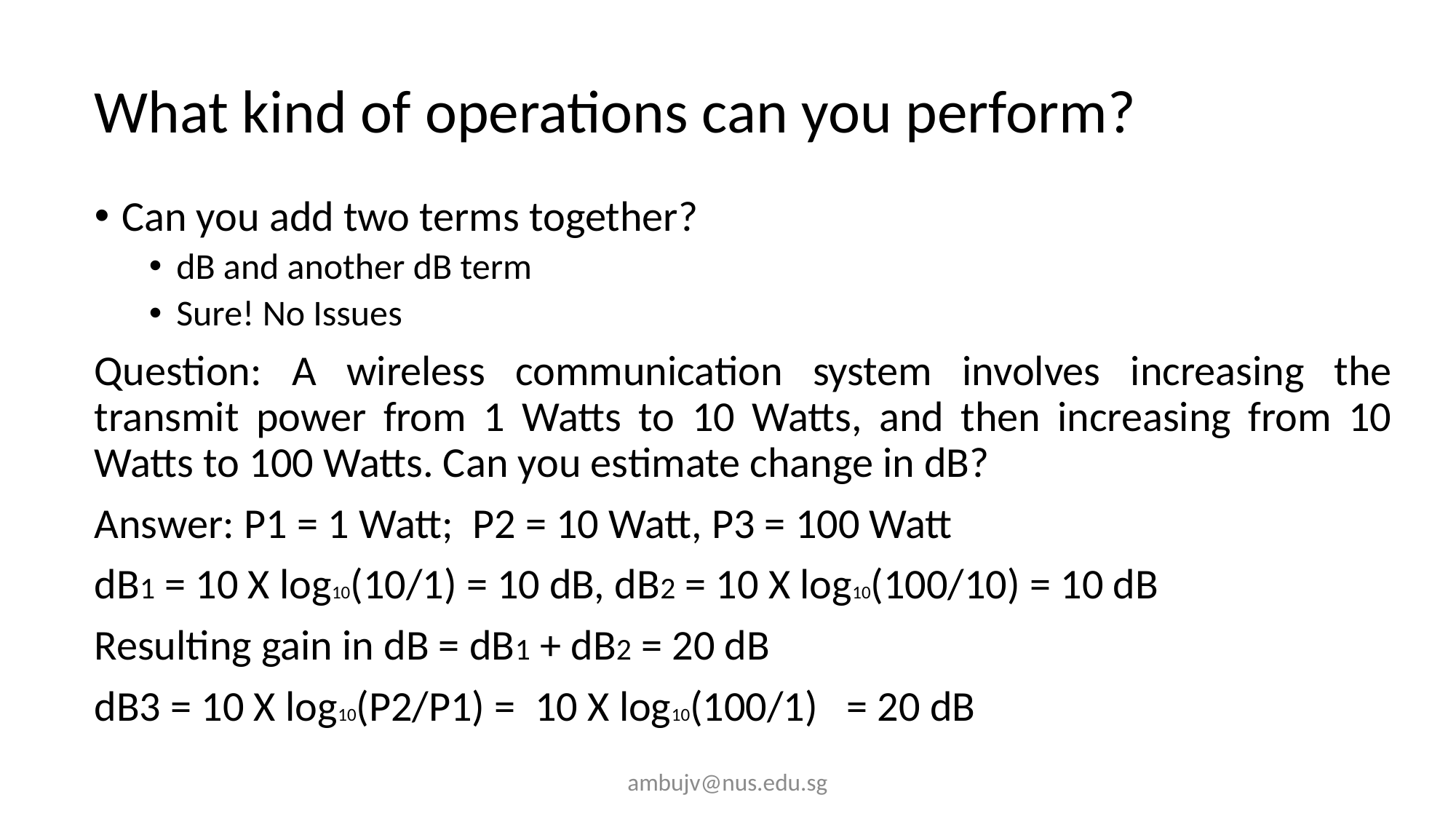

# What kind of operations can you perform?
Can you add two terms together?
dB and another dB term
Sure! No Issues
Question: A wireless communication system involves increasing the transmit power from 1 Watts to 10 Watts, and then increasing from 10 Watts to 100 Watts. Can you estimate change in dB?
Answer: P1 = 1 Watt;  P2 = 10 Watt, P3 = 100 Watt
dB1 = 10 X log10​(10/1) = 10 dB, dB2 = 10 X log10​(100/10) = 10 dB
Resulting gain in dB = dB1 + dB2 = 20 dB
dB3 = 10 X log10​(P2/P1) =  10 X log10​(100/1)   = 20 dB

ambujv@nus.edu.sg